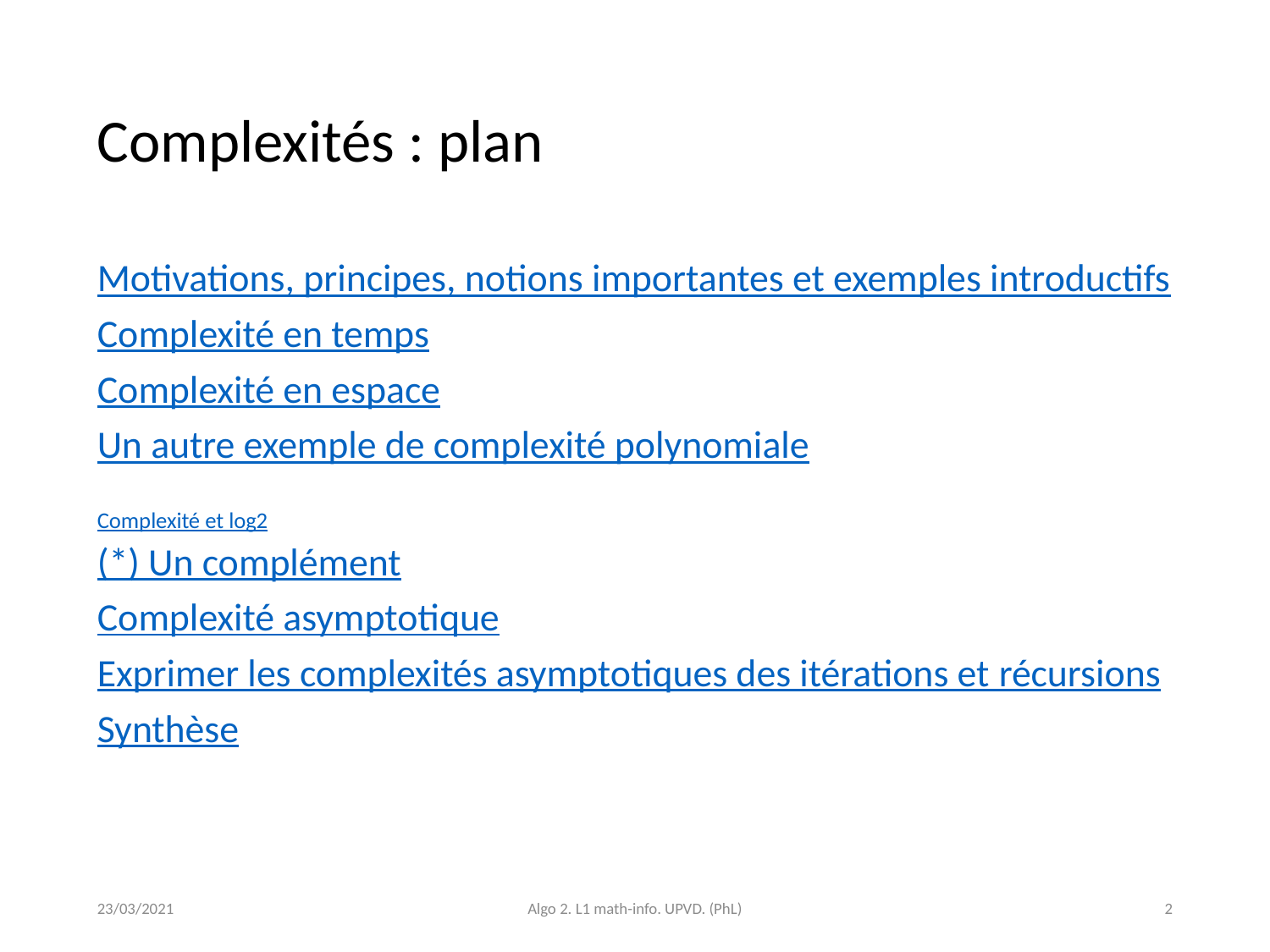

# Complexités : plan
Motivations, principes, notions importantes et exemples introductifs
Complexité en temps
Complexité en espace
Un autre exemple de complexité polynomiale
Complexité et log2
(*) Un complément
Complexité asymptotique
Exprimer les complexités asymptotiques des itérations et récursions
Synthèse

23/03/2021
Algo 2. L1 math-info. UPVD. (PhL)
2